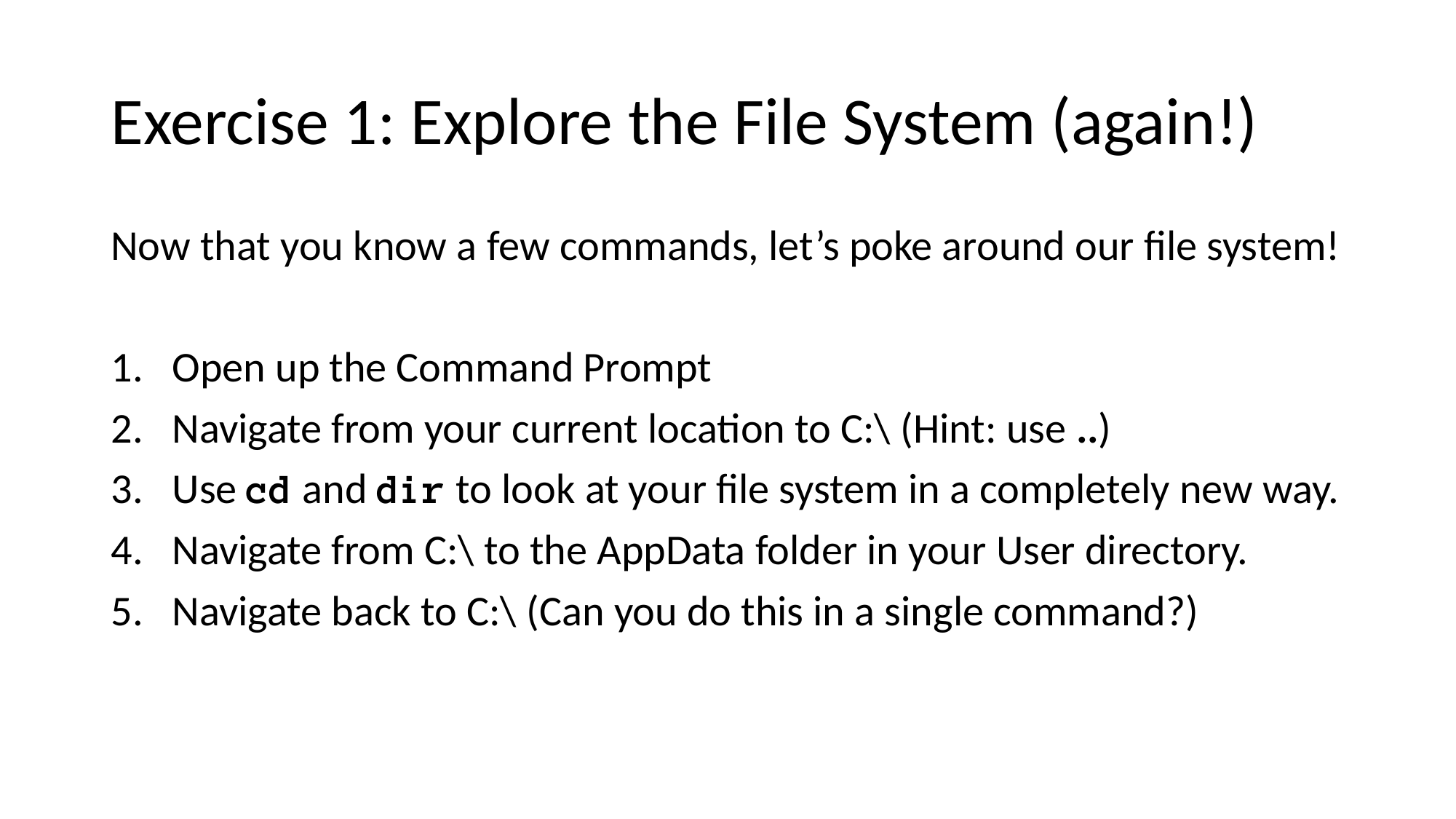

# Exercise 1: Explore the File System (again!)
Now that you know a few commands, let’s poke around our file system!

Open up the Command Prompt
Navigate from your current location to C:\ (Hint: use ..)
Use cd and dir to look at your file system in a completely new way.
Navigate from C:\ to the AppData folder in your User directory.
Navigate back to C:\ (Can you do this in a single command?)